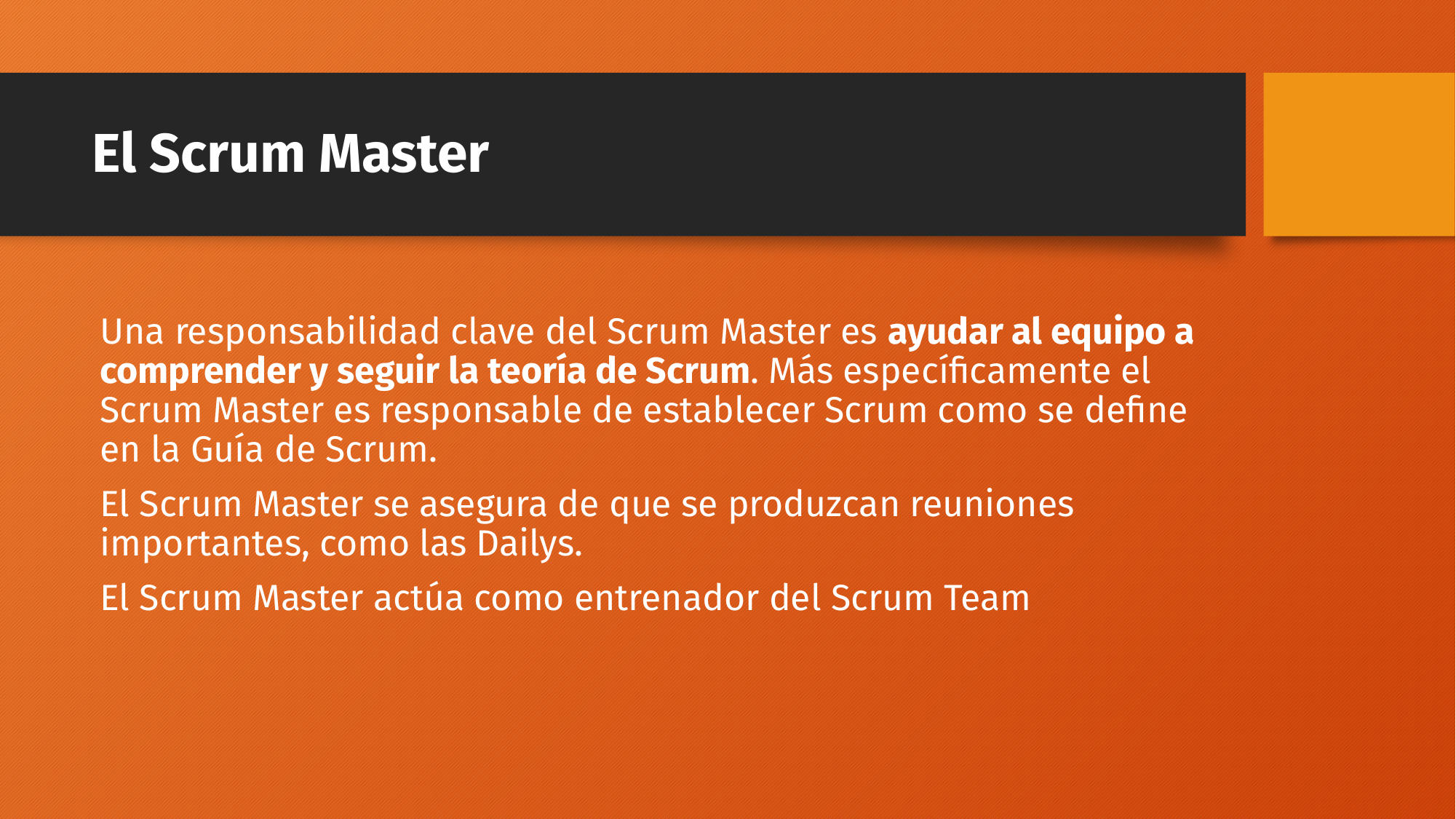

# El Scrum Master
Una responsabilidad clave del Scrum Master es ayudar al equipo a comprender y seguir la teoría de Scrum. Más específicamente el Scrum Master es responsable de establecer Scrum como se define en la Guía de Scrum.
El Scrum Master se asegura de que se produzcan reuniones importantes, como las Dailys.
El Scrum Master actúa como entrenador del Scrum Team